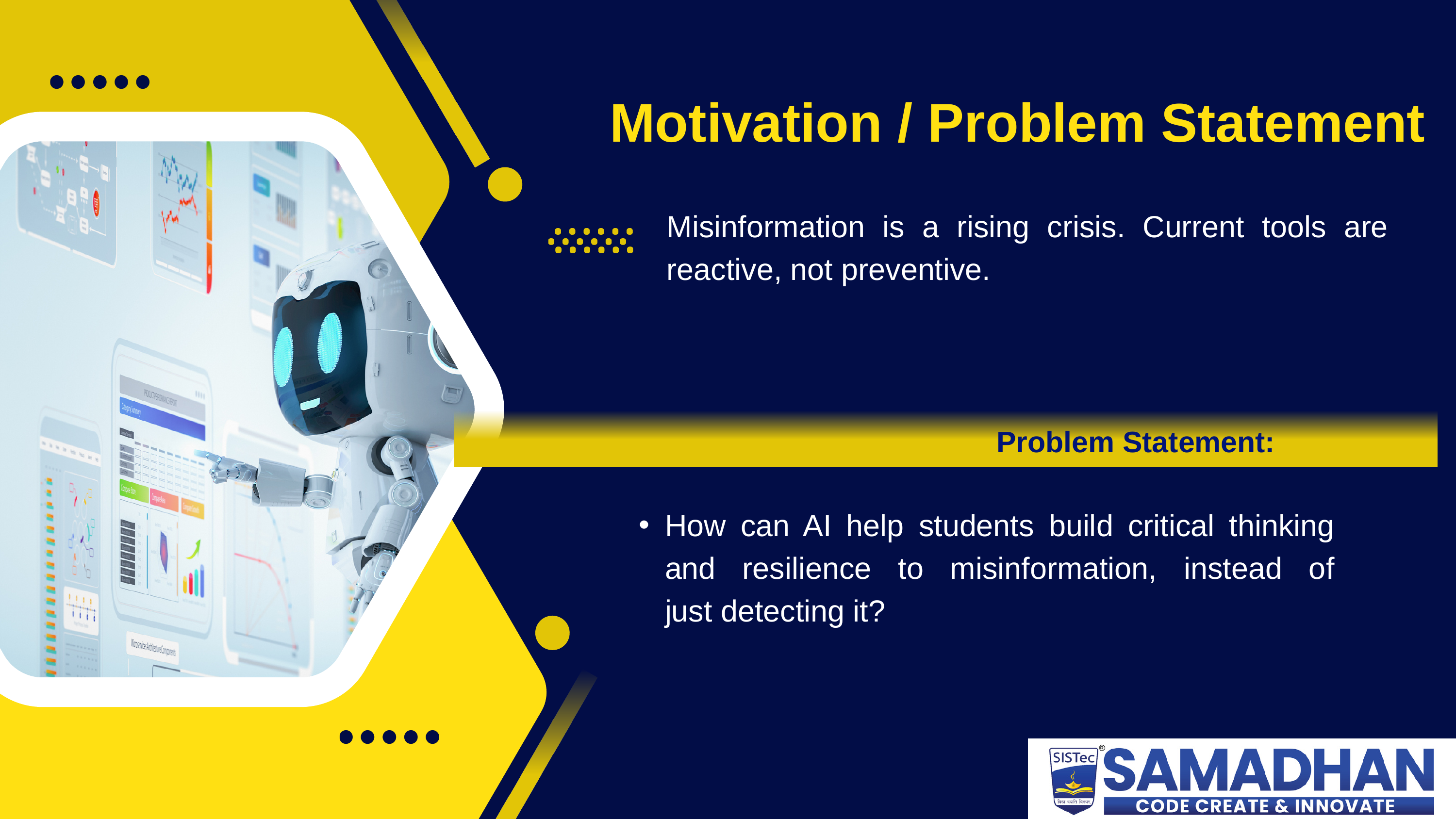

Motivation / Problem Statement

Misinformation is a rising crisis. Current tools are reactive, not preventive.

Problem Statement:
How can AI help students build critical thinking and resilience to misinformation, instead of just detecting it?